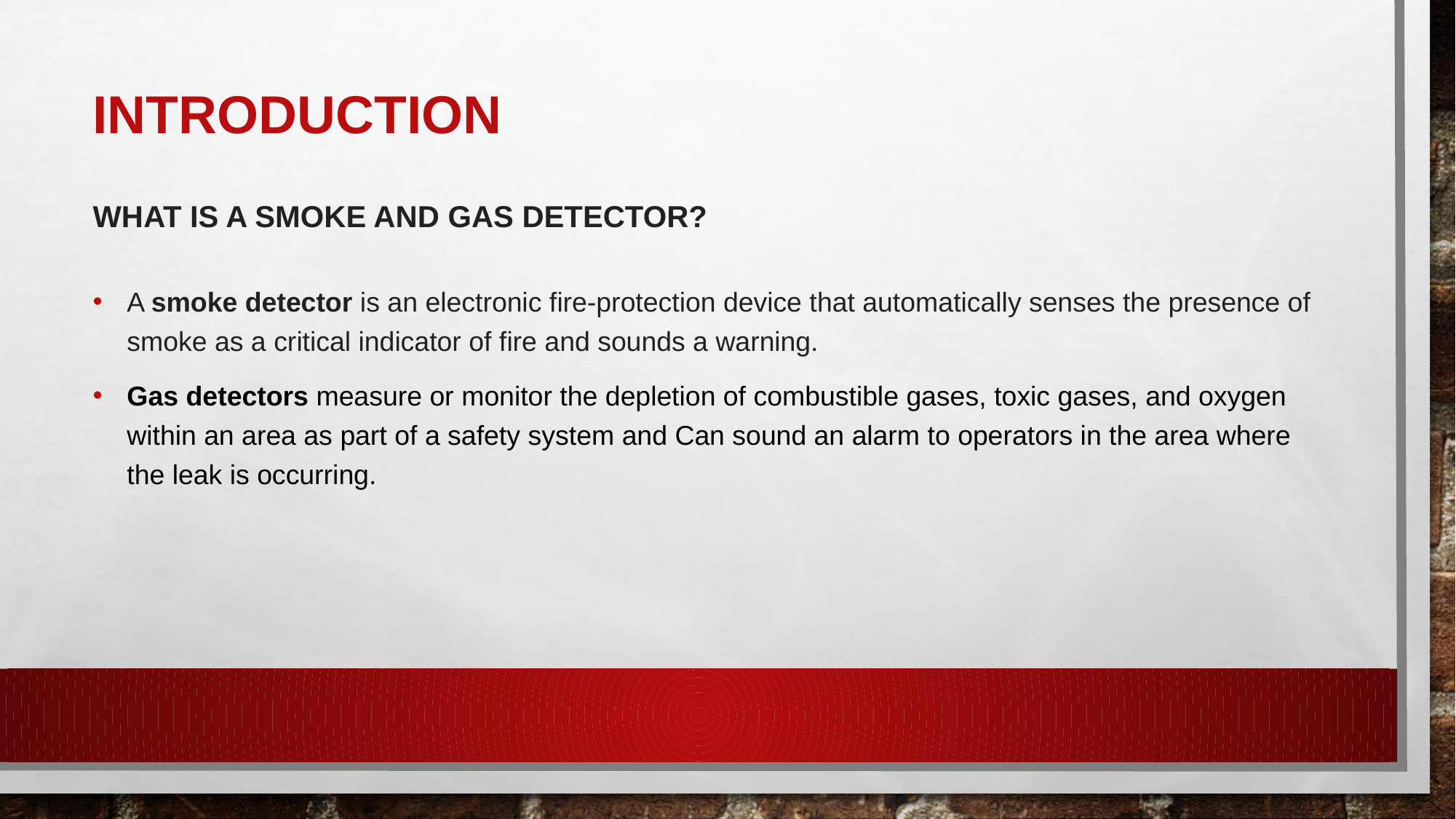

# INTRODUCTION
WHAT IS A SMOKE AND GAS DETECTOR?

A smoke detector is an electronic fire-protection device that automatically senses the presence of smoke as a critical indicator of fire and sounds a warning.
Gas detectors measure or monitor the depletion of combustible gases, toxic gases, and oxygen within an area as part of a safety system and Can sound an alarm to operators in the area where the leak is occurring.